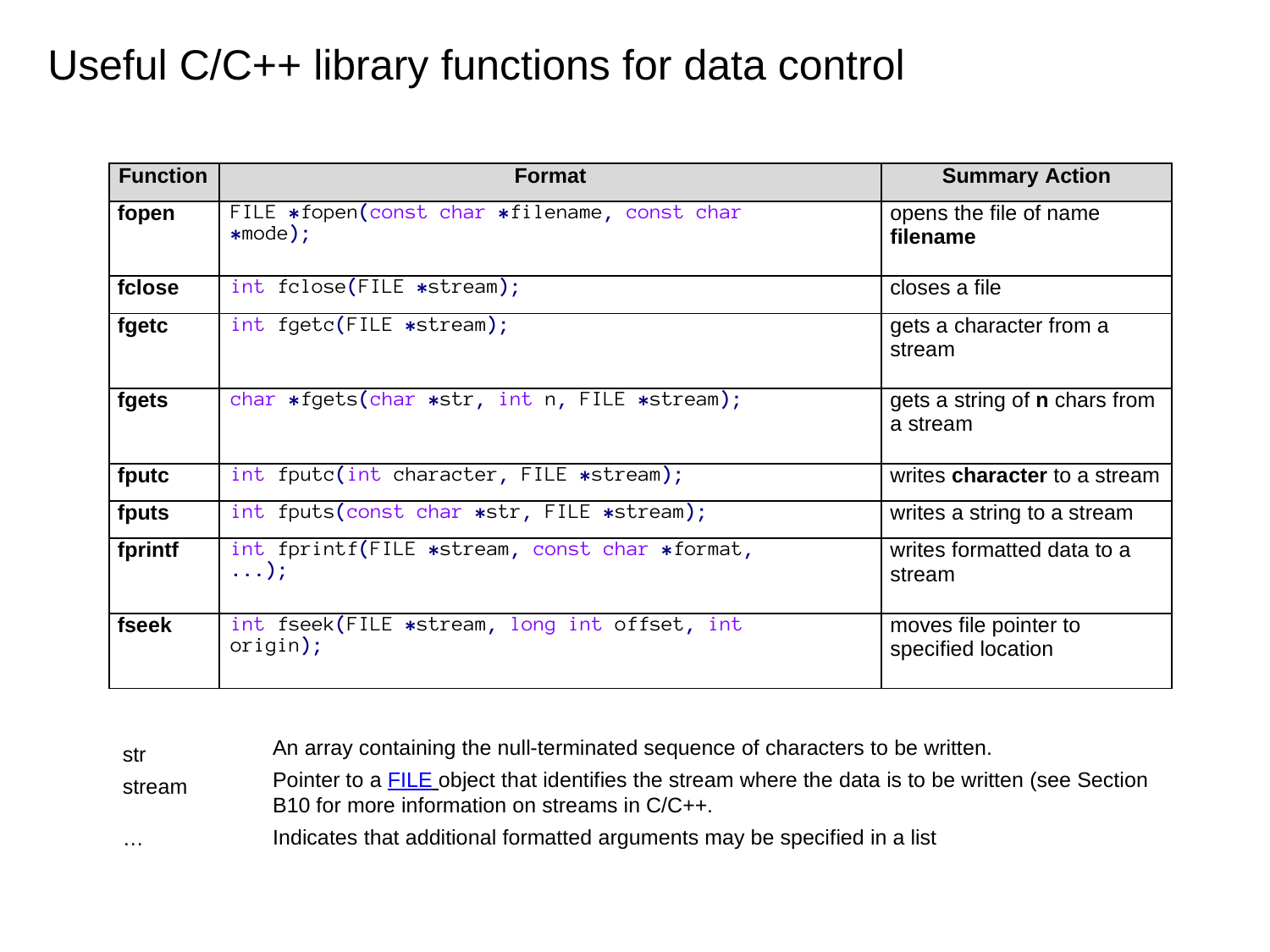

# Useful C/C++ library functions for data control
| Function | Format | Summary Action |
| --- | --- | --- |
| fopen | FILE \*fopen(const char \*filename, const char \*mode); | opens the file of name filename |
| fclose | int fclose(FILE \*stream); | closes a file |
| fgetc | int fgetc(FILE \*stream); | gets a character from a stream |
| fgets | char \*fgets(char \*str, int n, FILE \*stream); | gets a string of n chars from a stream |
| fputc | int fputc(int character, FILE \*stream); | writes character to a stream |
| fputs | int fputs(const char \*str, FILE \*stream); | writes a string to a stream |
| fprintf | int fprintf(FILE \*stream, const char \*format, ...); | writes formatted data to a stream |
| fseek | int fseek(FILE \*stream, long int offset, int origin); | moves file pointer to specified location |
str stream
An array containing the null-terminated sequence of characters to be written.
Pointer to a FILE object that identifies the stream where the data is to be written (see Section B10 for more information on streams in C/C++.
Indicates that additional formatted arguments may be specified in a list
…